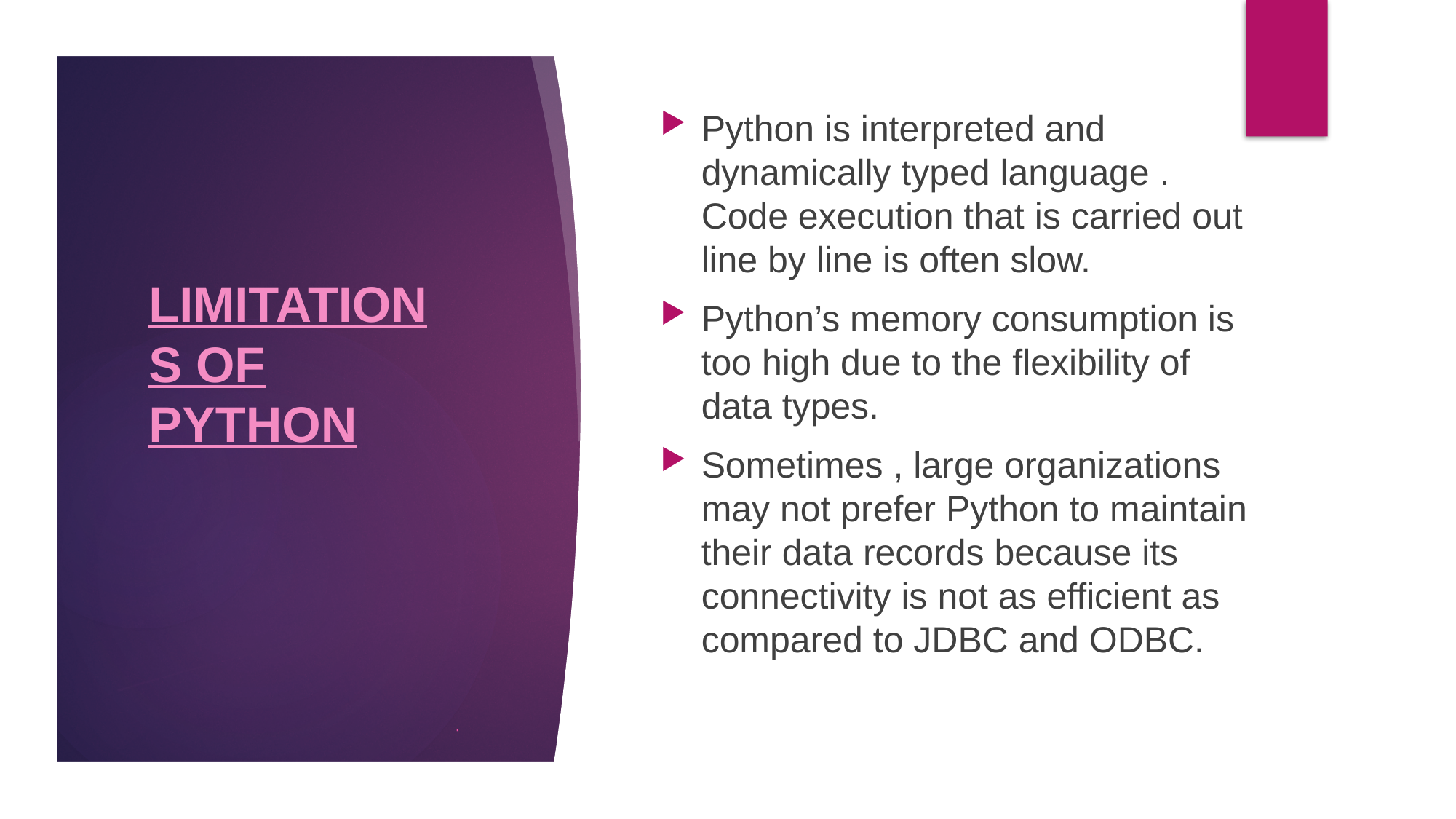

Python is interpreted and dynamically typed language . Code execution that is carried out line by line is often slow.
Python’s memory consumption is too high due to the flexibility of data types.
Sometimes , large organizations may not prefer Python to maintain their data records because its connectivity is not as efficient as compared to JDBC and ODBC.
# LIMITATIONS OF PYTHON
.